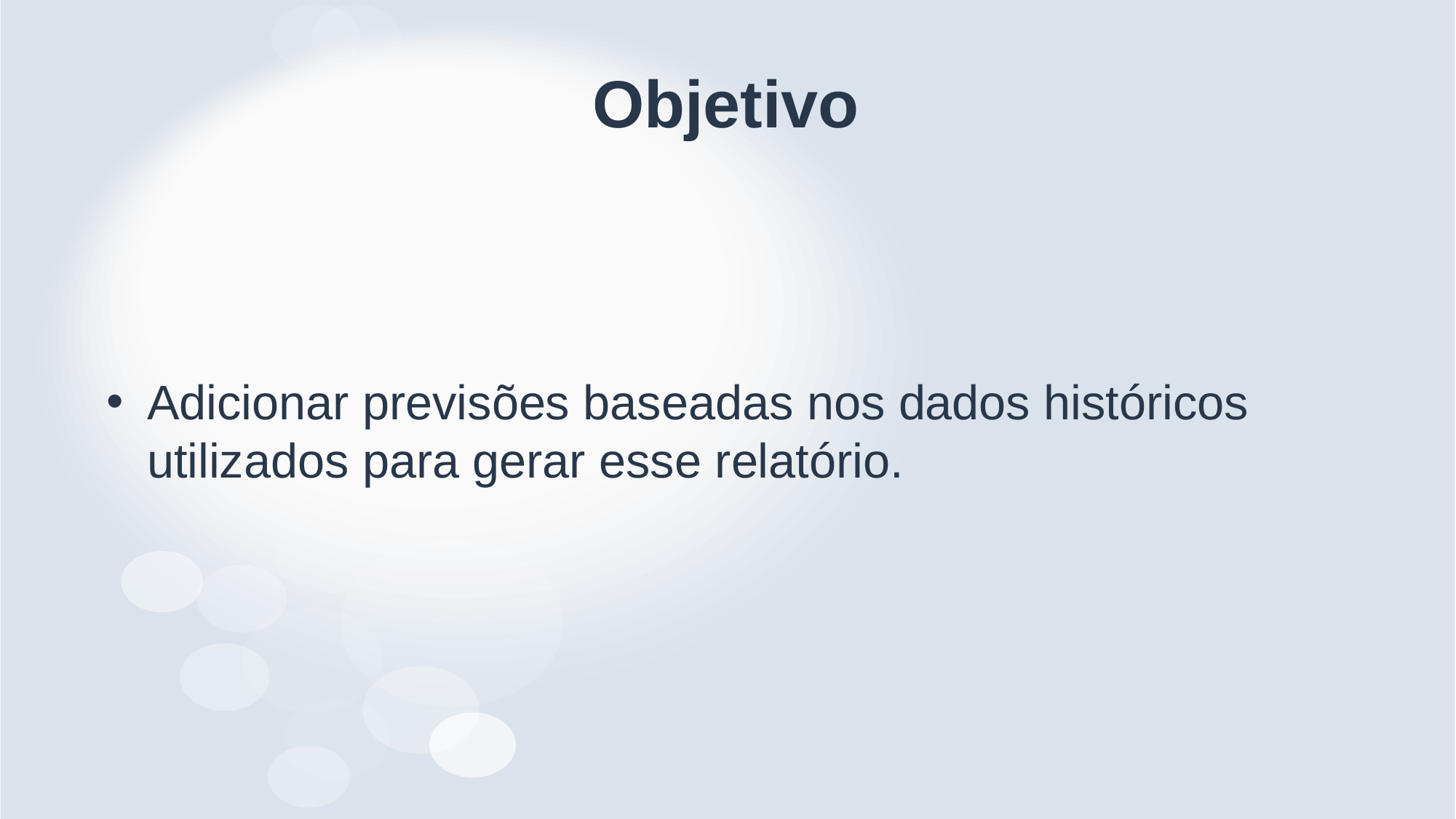

# Objetivo

Adicionar previsões baseadas nos dados históricos utilizados para gerar esse relatório.